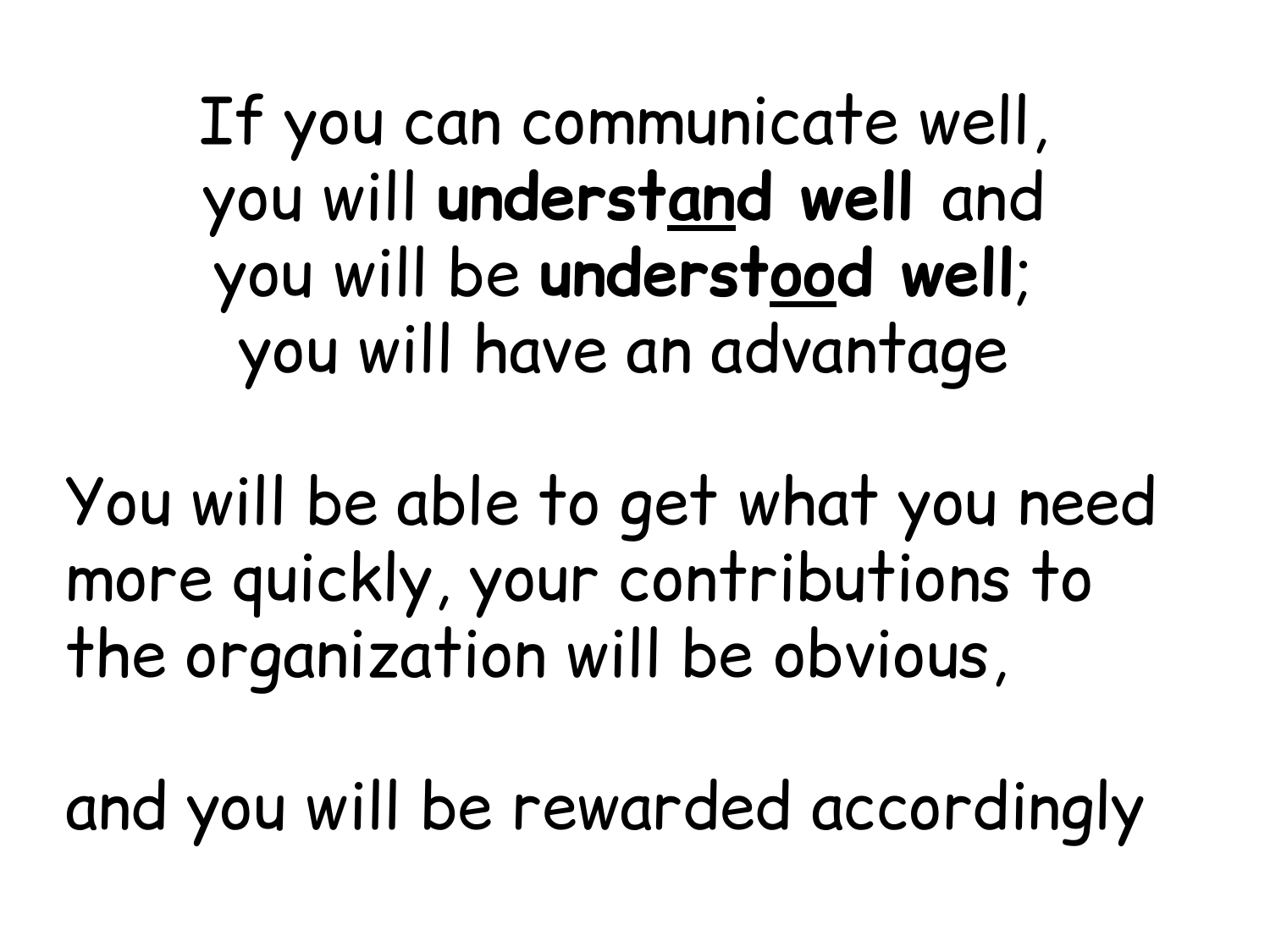

If you can communicate well,
you will understand well and
you will be understood well;
you will have an advantage

You will be able to get what you need more quickly, your contributions to the organization will be obvious,

and you will be rewarded accordingly